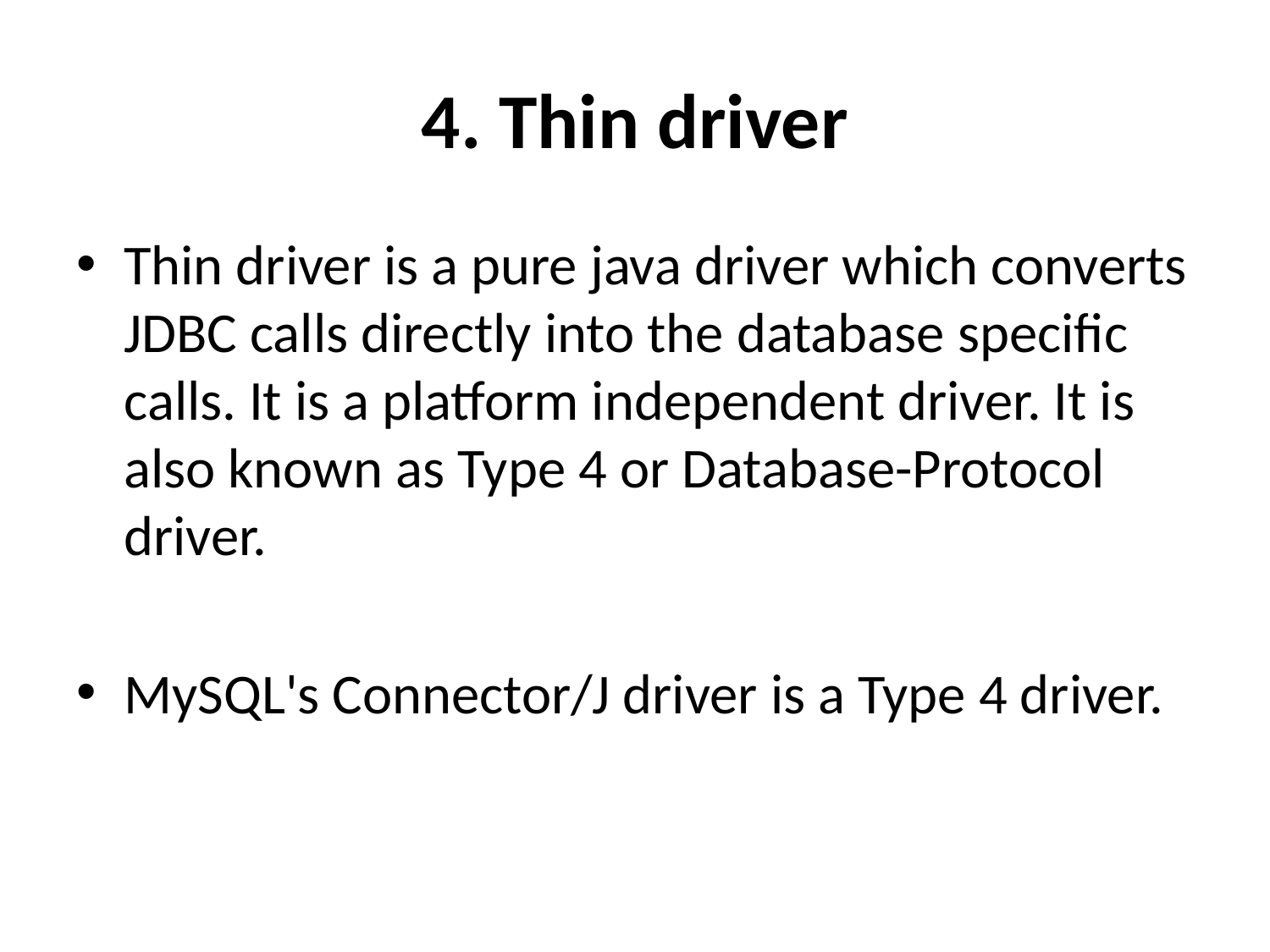

# 4. Thin driver
Thin driver is a pure java driver which converts JDBC calls directly into the database specific calls. It is a platform independent driver. It is also known as Type 4 or Database-Protocol driver.

MySQL's Connector/J driver is a Type 4 driver.